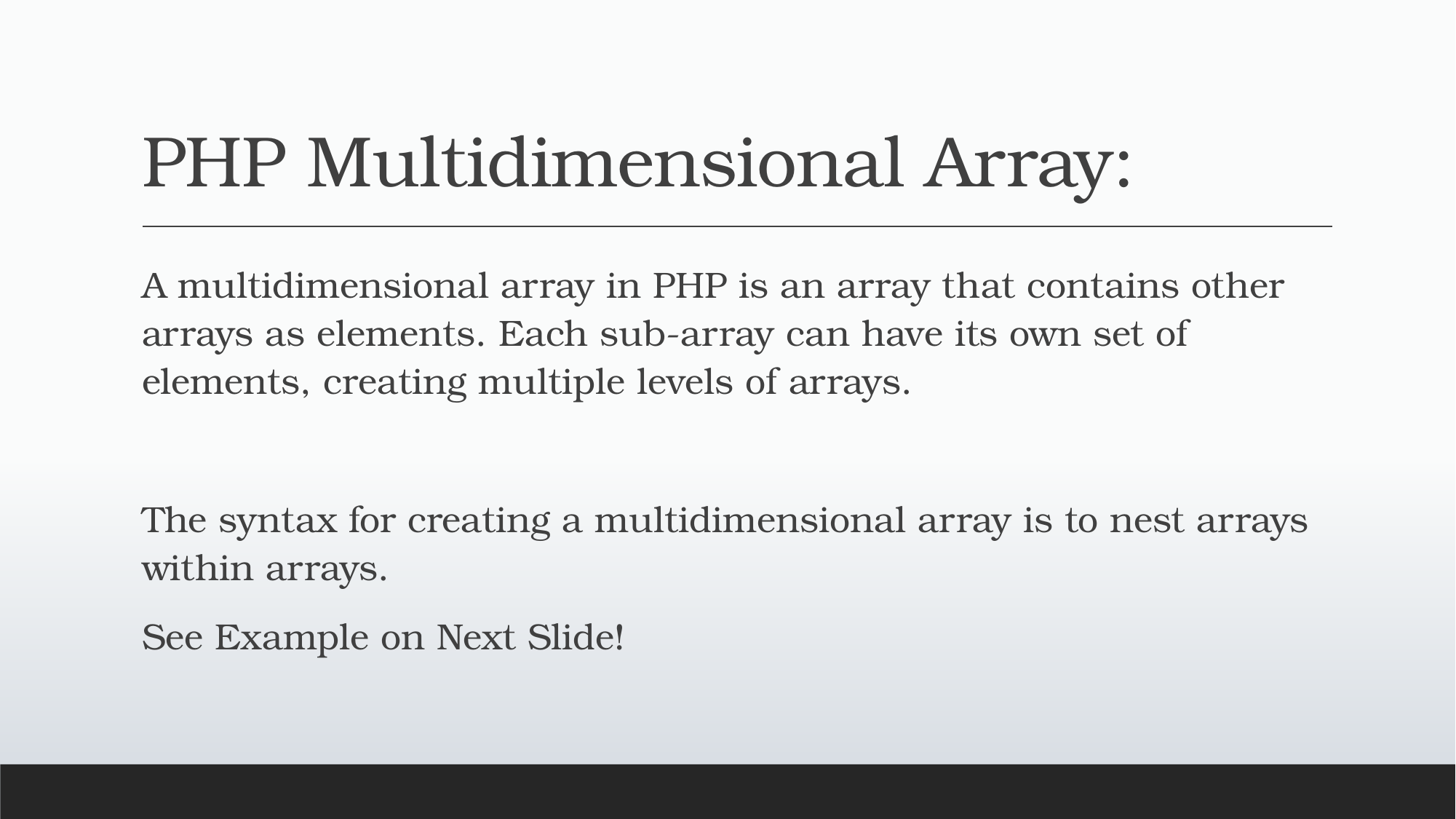

# PHP Multidimensional Array:
A multidimensional array in PHP is an array that contains other arrays as elements. Each sub-array can have its own set of elements, creating multiple levels of arrays.

The syntax for creating a multidimensional array is to nest arrays within arrays.
See Example on Next Slide!